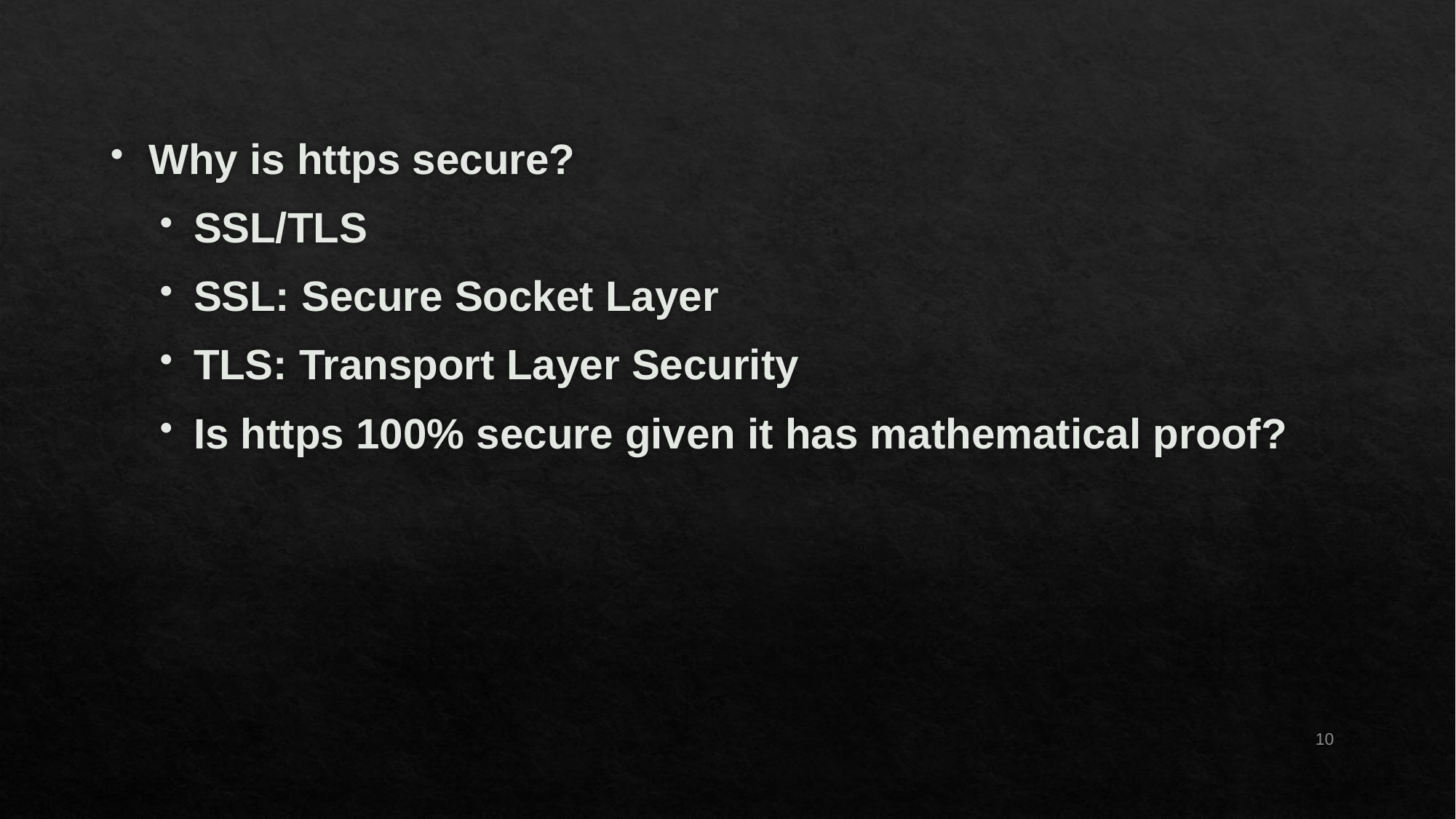

Why is https secure?
SSL/TLS
SSL: Secure Socket Layer
TLS: Transport Layer Security
Is https 100% secure given it has mathematical proof?

10